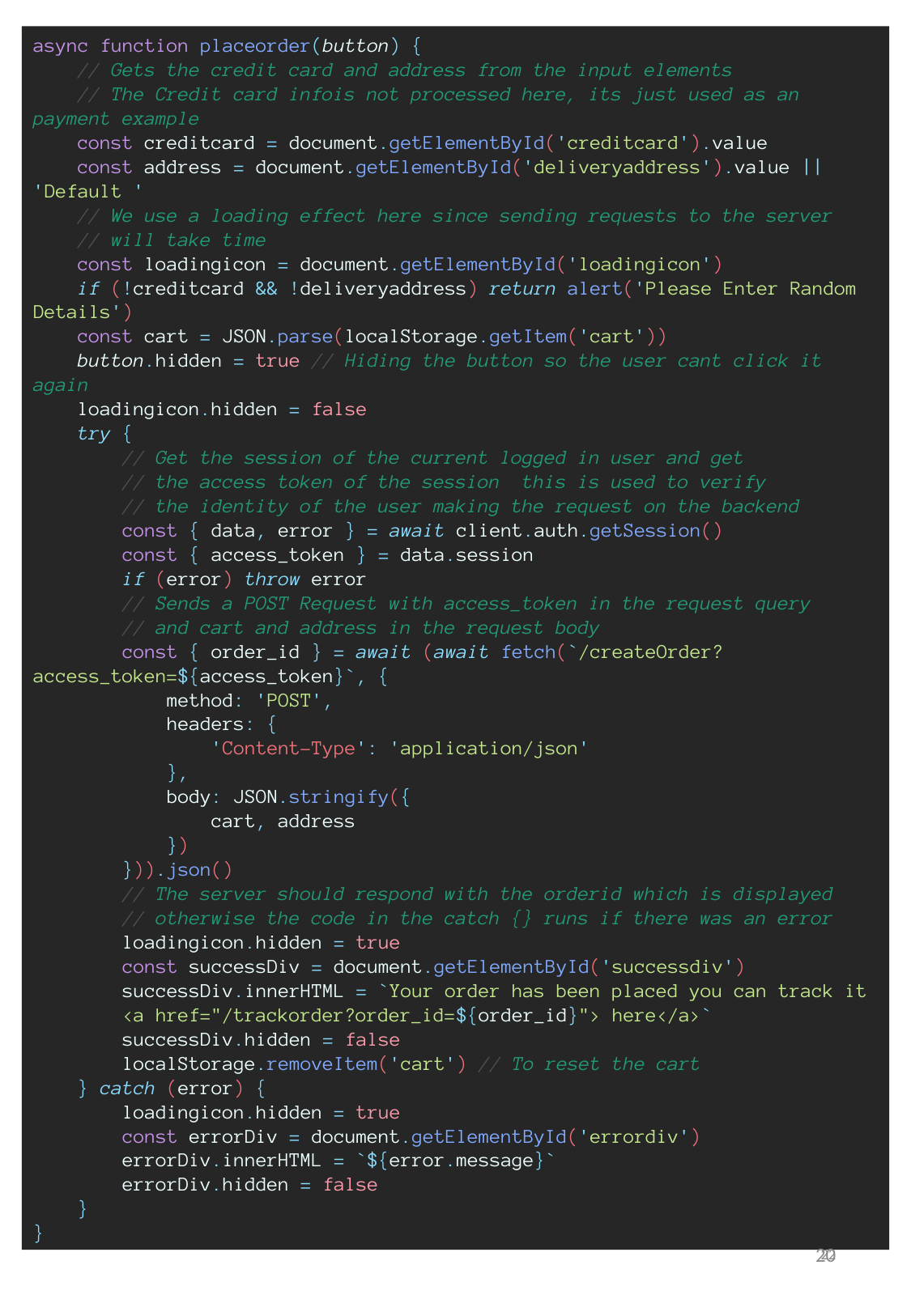

async function placeorder(button) {
    // Gets the credit card and address from the input elements
    // The Credit card infois not processed here, its just used as an payment example
    const creditcard = document.getElementById('creditcard').value
    const address = document.getElementById('deliveryaddress').value || 'Default '
    // We use a loading effect here since sending requests to the server
    // will take time
    const loadingicon = document.getElementById('loadingicon')
    if (!creditcard && !deliveryaddress) return alert('Please Enter Random Details')
    const cart = JSON.parse(localStorage.getItem('cart'))
    button.hidden = true // Hiding the button so the user cant click it again
    loadingicon.hidden = false
    try {
        // Get the session of the current logged in user and get
        // the access token of the session  this is used to verify
        // the identity of the user making the request on the backend
        const { data, error } = await client.auth.getSession()
        const { access_token } = data.session
        if (error) throw error
        // Sends a POST Request with access_token in the request query
        // and cart and address in the request body
        const { order_id } = await (await fetch(`/createOrder?access_token=${access_token}`, {
            method: 'POST',
            headers: {
                'Content-Type': 'application/json'
            },
            body: JSON.stringify({
                cart, address
            })
        })).json()
        // The server should respond with the orderid which is displayed
        // otherwise the code in the catch {} runs if there was an error
        loadingicon.hidden = true
        const successDiv = document.getElementById('successdiv')
        successDiv.innerHTML = `Your order has been placed you can track it
        <a href="/trackorder?order_id=${order_id}"> here</a>`
        successDiv.hidden = false
        localStorage.removeItem('cart') // To reset the cart
    } catch (error) {
        loadingicon.hidden = true
        const errorDiv = document.getElementById('errordiv')
        errorDiv.innerHTML = `${error.message}`
        errorDiv.hidden = false
    }
}
22
20